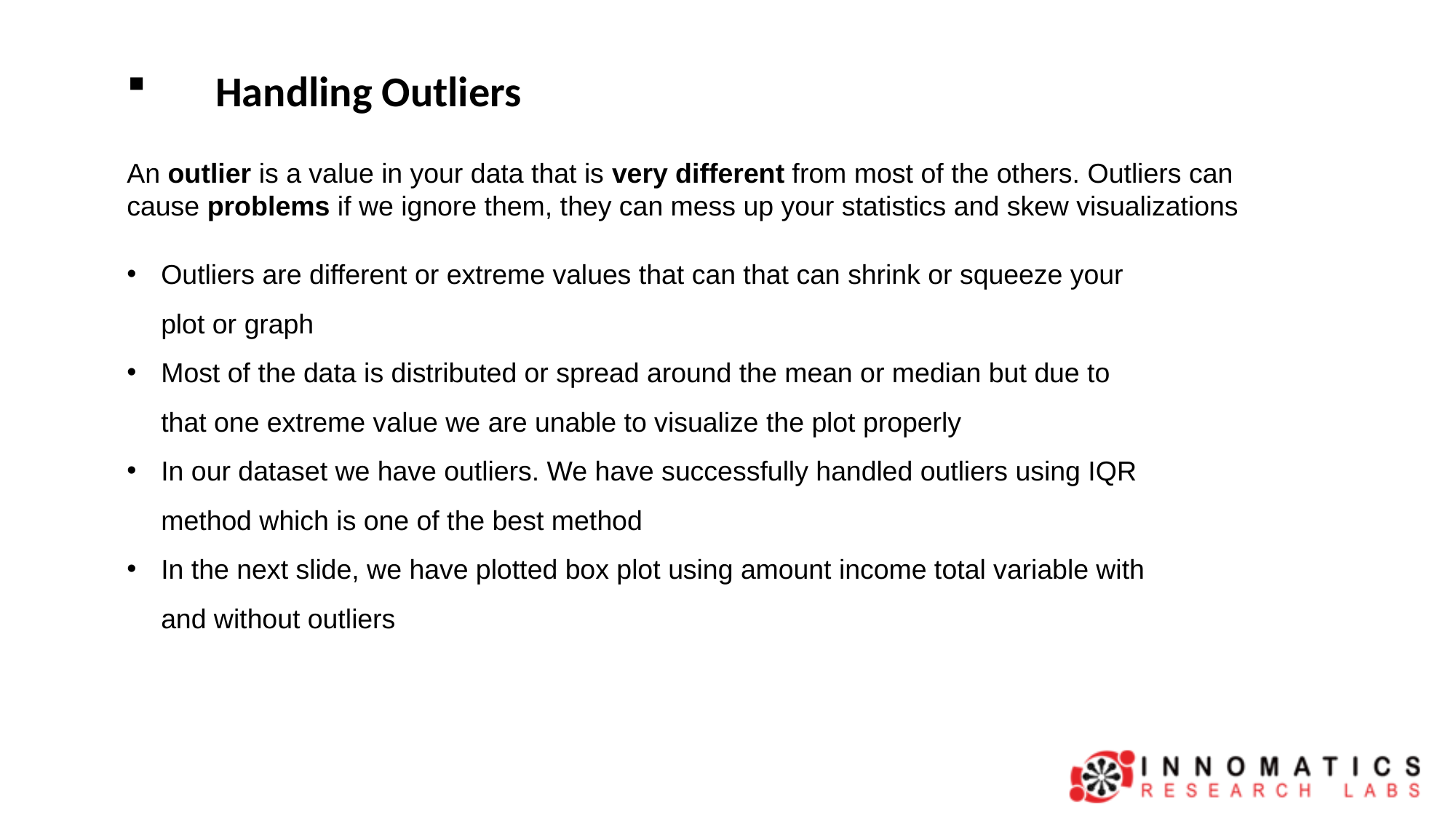

Handling Outliers
An outlier is a value in your data that is very different from most of the others. Outliers can cause problems if we ignore them, they can mess up your statistics and skew visualizations
Outliers are different or extreme values that can that can shrink or squeeze your plot or graph
Most of the data is distributed or spread around the mean or median but due to that one extreme value we are unable to visualize the plot properly
In our dataset we have outliers. We have successfully handled outliers using IQR method which is one of the best method
In the next slide, we have plotted box plot using amount income total variable with and without outliers